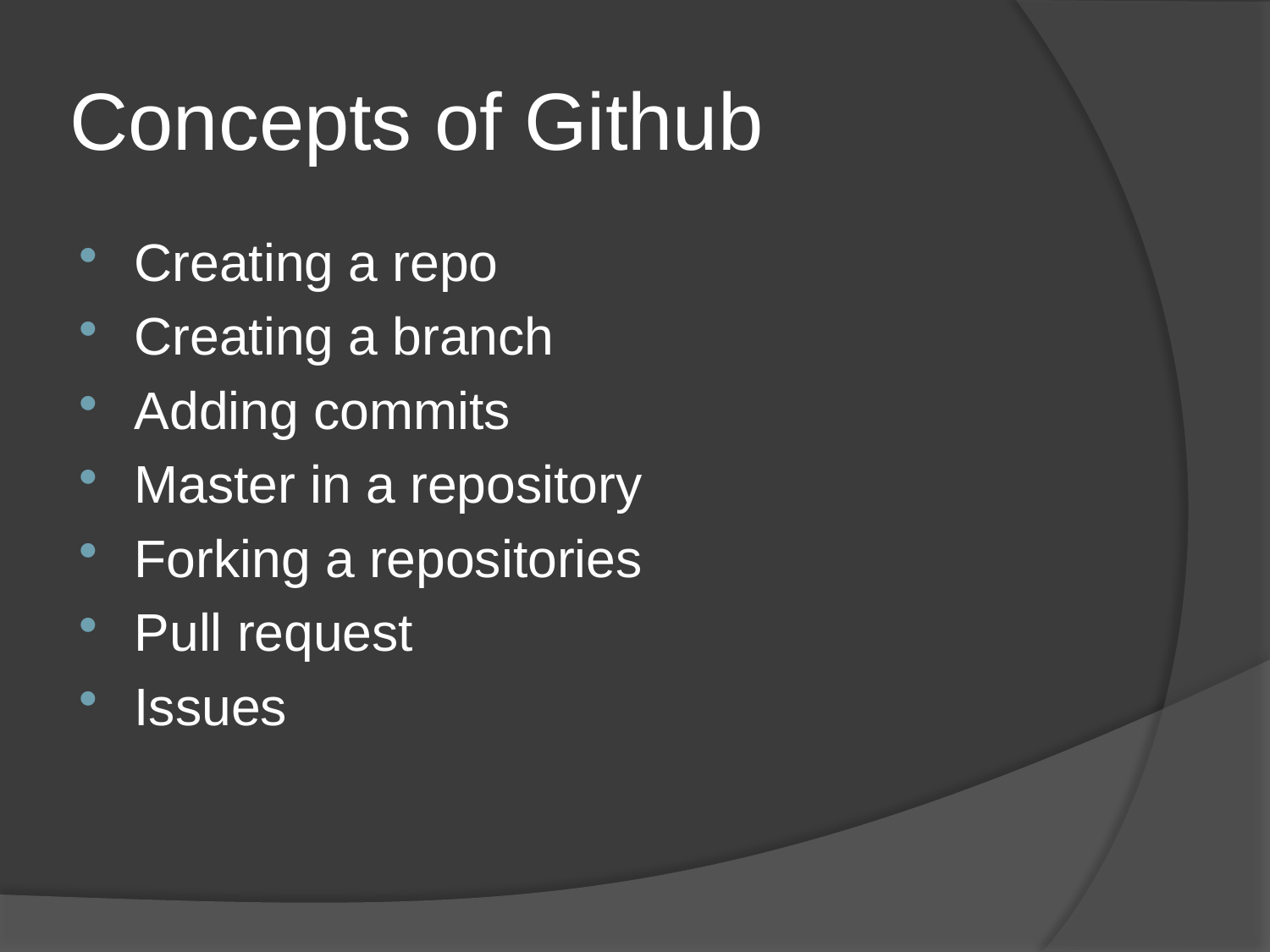

# Concepts of Github
Creating a repo
Creating a branch
Adding commits
Master in a repository
Forking a repositories
Pull request
Issues